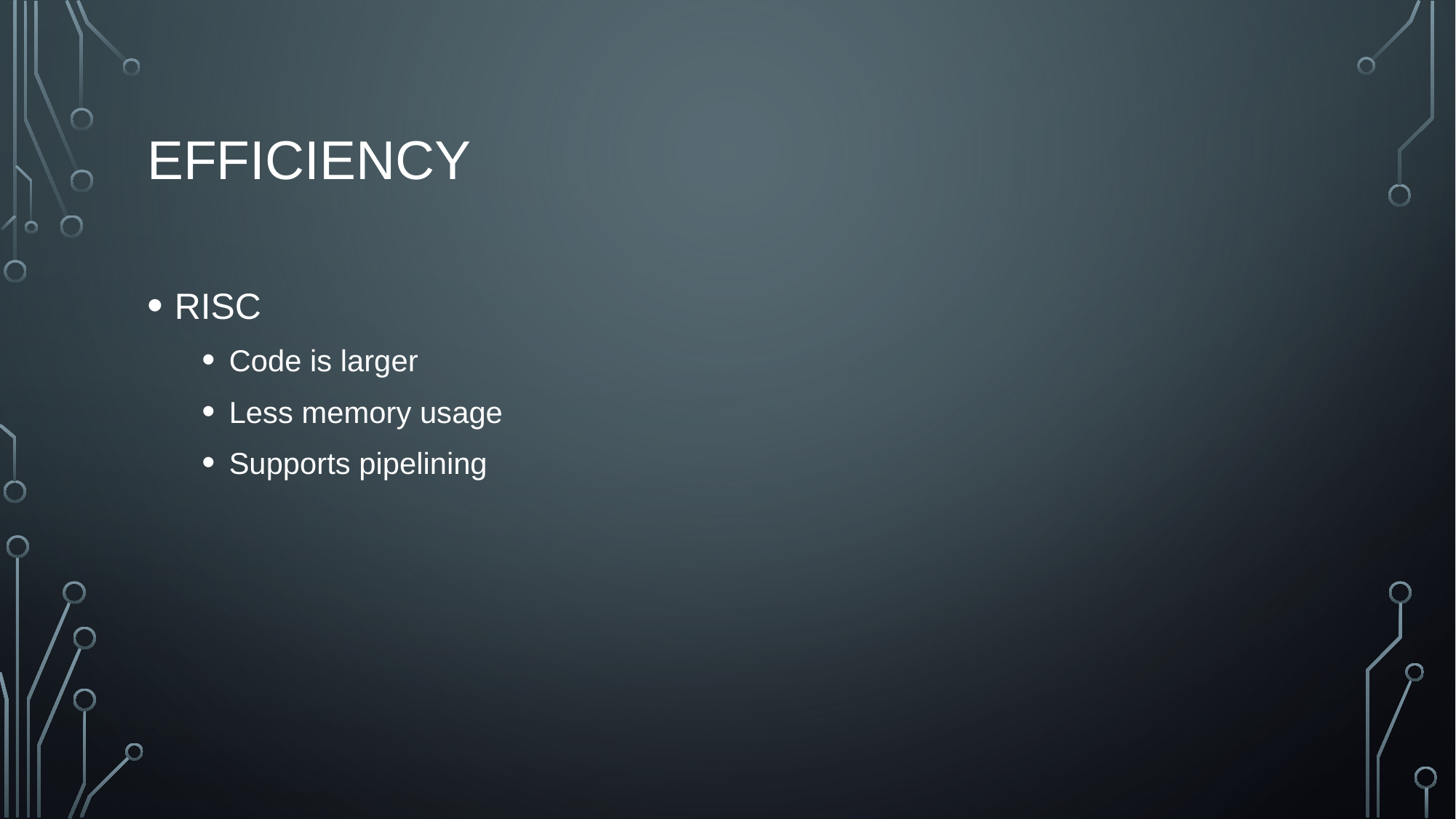

# Efficiency
RISC
Code is larger
Less memory usage
Supports pipelining